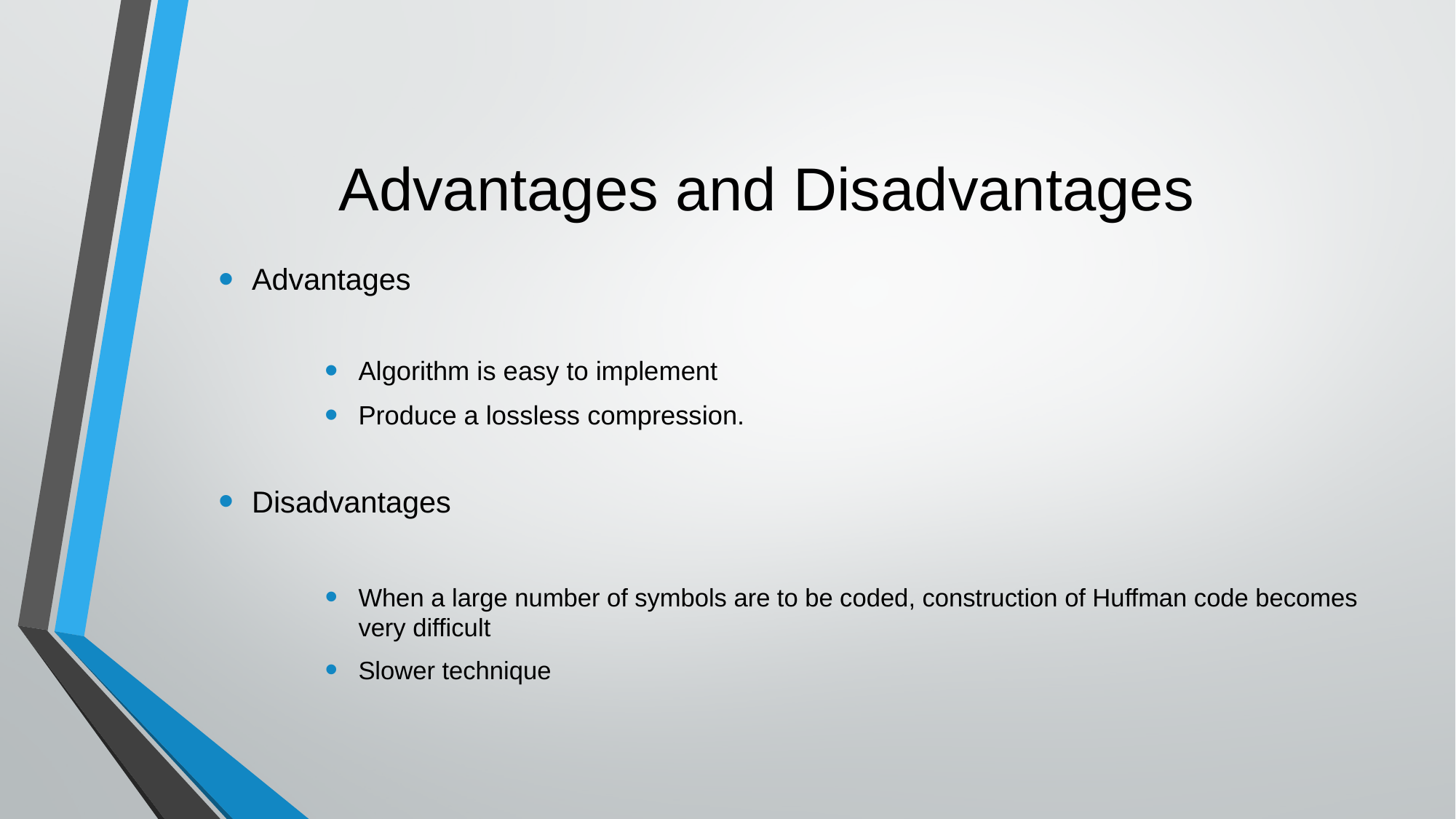

# Advantages and Disadvantages
Advantages

Algorithm is easy to implement
Produce a lossless compression.

Disadvantages

When a large number of symbols are to be coded, construction of Huffman code becomes very difficult
Slower technique